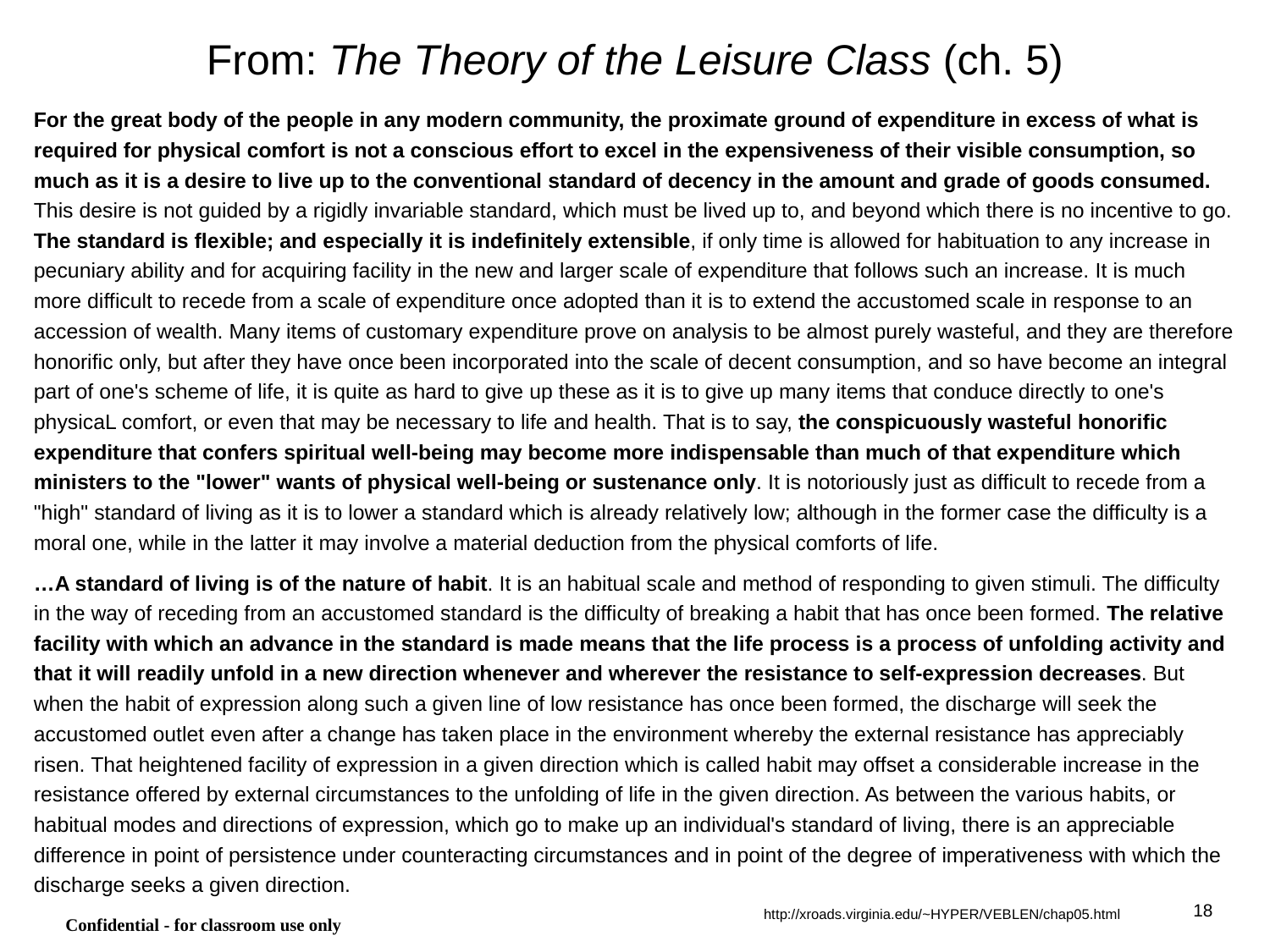

# From: The Theory of the Leisure Class (ch. 5)
For the great body of the people in any modern community, the proximate ground of expenditure in excess of what is required for physical comfort is not a conscious effort to excel in the expensiveness of their visible consumption, so much as it is a desire to live up to the conventional standard of decency in the amount and grade of goods consumed. This desire is not guided by a rigidly invariable standard, which must be lived up to, and beyond which there is no incentive to go. The standard is flexible; and especially it is indefinitely extensible, if only time is allowed for habituation to any increase in pecuniary ability and for acquiring facility in the new and larger scale of expenditure that follows such an increase. It is much more difficult to recede from a scale of expenditure once adopted than it is to extend the accustomed scale in response to an accession of wealth. Many items of customary expenditure prove on analysis to be almost purely wasteful, and they are therefore honorific only, but after they have once been incorporated into the scale of decent consumption, and so have become an integral part of one's scheme of life, it is quite as hard to give up these as it is to give up many items that conduce directly to one's physicaL comfort, or even that may be necessary to life and health. That is to say, the conspicuously wasteful honorific expenditure that confers spiritual well-being may become more indispensable than much of that expenditure which ministers to the "lower" wants of physical well-being or sustenance only. It is notoriously just as difficult to recede from a "high" standard of living as it is to lower a standard which is already relatively low; although in the former case the difficulty is a moral one, while in the latter it may involve a material deduction from the physical comforts of life.
…A standard of living is of the nature of habit. It is an habitual scale and method of responding to given stimuli. The difficulty in the way of receding from an accustomed standard is the difficulty of breaking a habit that has once been formed. The relative facility with which an advance in the standard is made means that the life process is a process of unfolding activity and that it will readily unfold in a new direction whenever and wherever the resistance to self-expression decreases. But when the habit of expression along such a given line of low resistance has once been formed, the discharge will seek the accustomed outlet even after a change has taken place in the environment whereby the external resistance has appreciably risen. That heightened facility of expression in a given direction which is called habit may offset a considerable increase in the resistance offered by external circumstances to the unfolding of life in the given direction. As between the various habits, or habitual modes and directions of expression, which go to make up an individual's standard of living, there is an appreciable difference in point of persistence under counteracting circumstances and in point of the degree of imperativeness with which the discharge seeks a given direction.
http://xroads.virginia.edu/~HYPER/VEBLEN/chap05.html